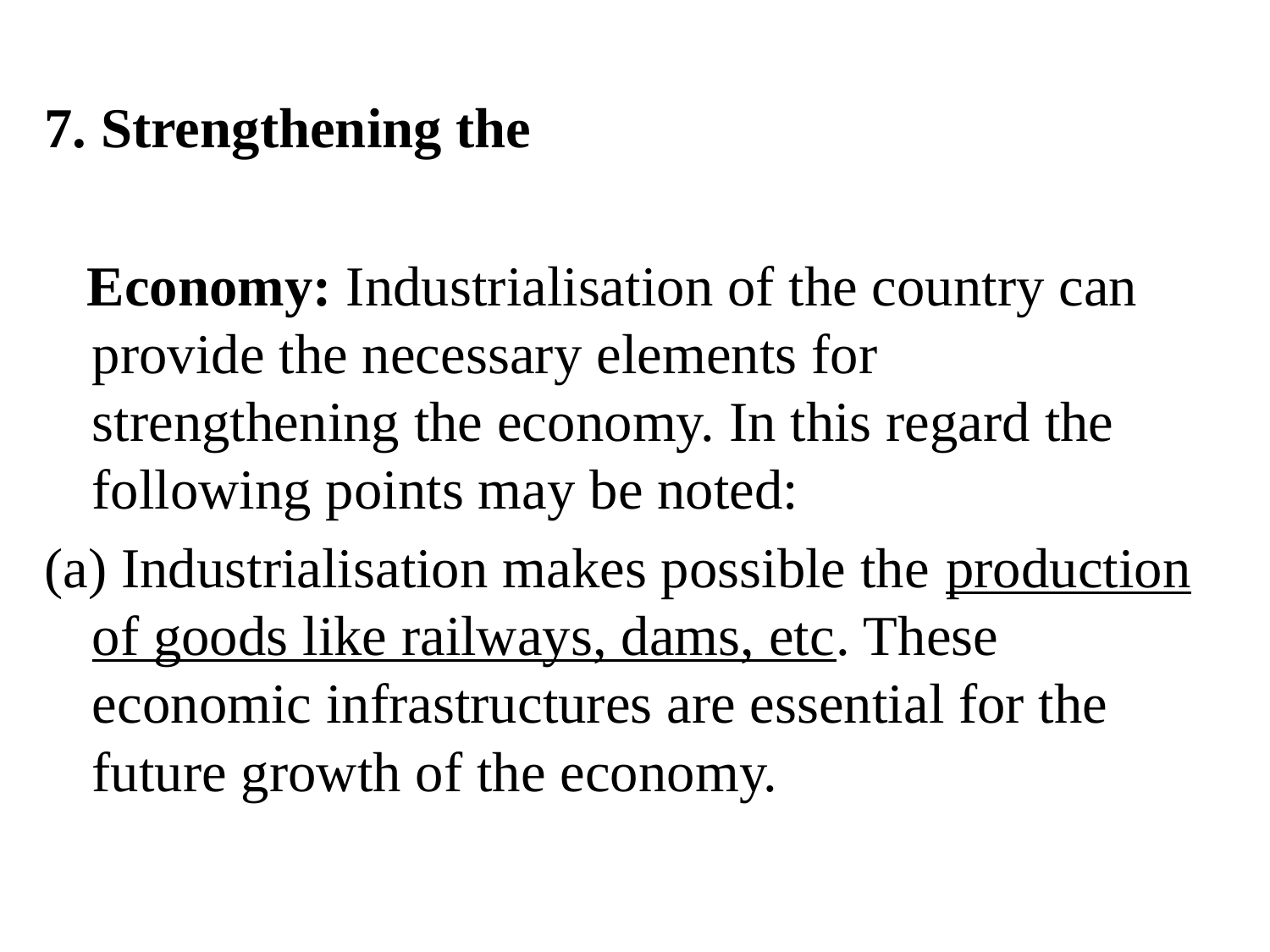

7. Strengthening the

   Economy: Industrialisation of the country can provide the necessary elements for strengthening the economy. In this regard the following points may be noted:
(a) Industrialisation makes possible the production of goods like railways, dams, etc. These economic infrastructures are essential for the future growth of the economy.